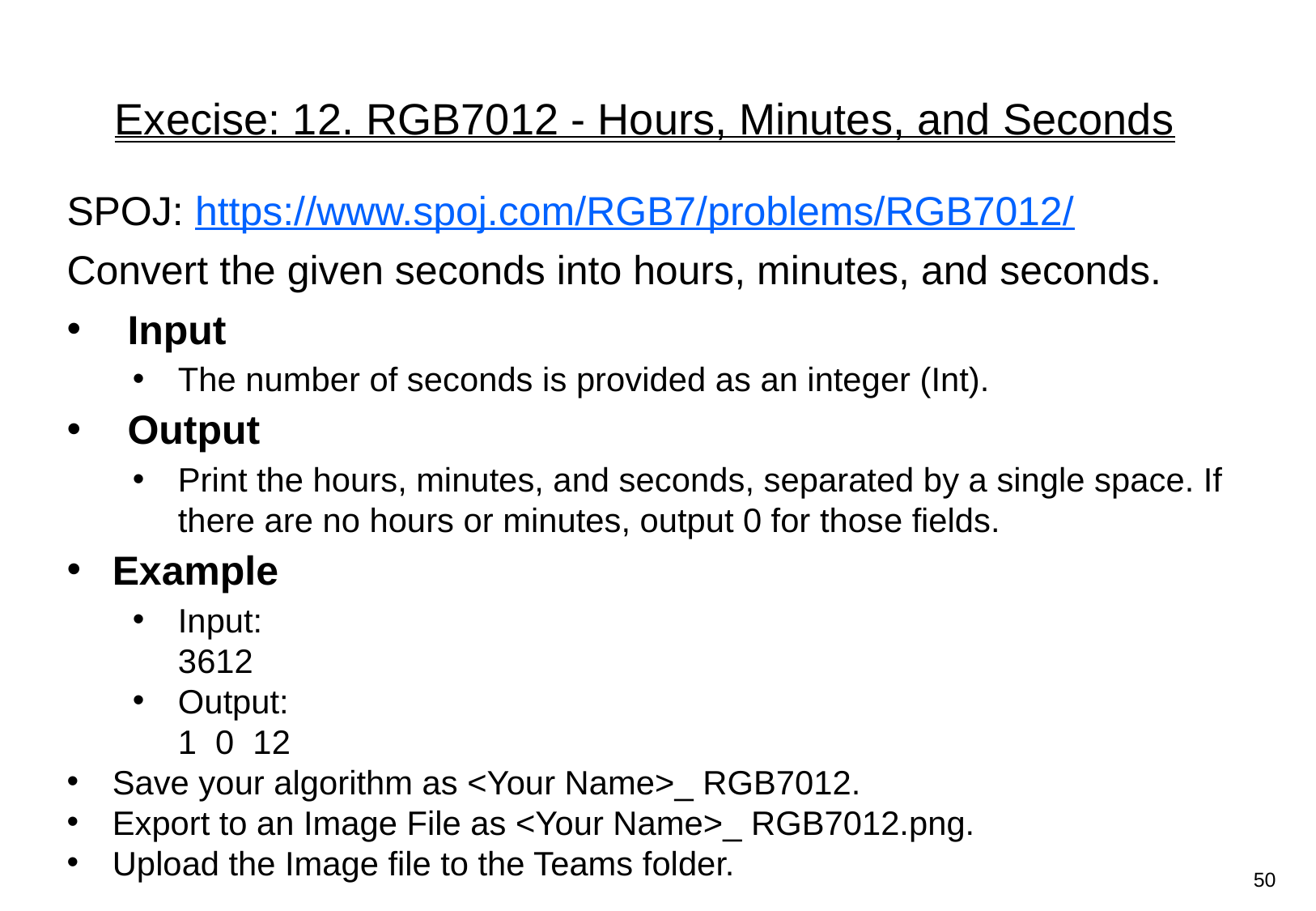

# Execise: 12. RGB7012 - Hours, Minutes, and Seconds
SPOJ: https://www.spoj.com/RGB7/problems/RGB7012/
Convert the given seconds into hours, minutes, and seconds.
Input
The number of seconds is provided as an integer (Int).
Output
Print the hours, minutes, and seconds, separated by a single space. If there are no hours or minutes, output 0 for those fields.
Example
Input:
3612
Output:
1  0  12
Save your algorithm as <Your Name>_ RGB7012.
Export to an Image File as <Your Name>_ RGB7012.png.
Upload the Image file to the Teams folder.

50